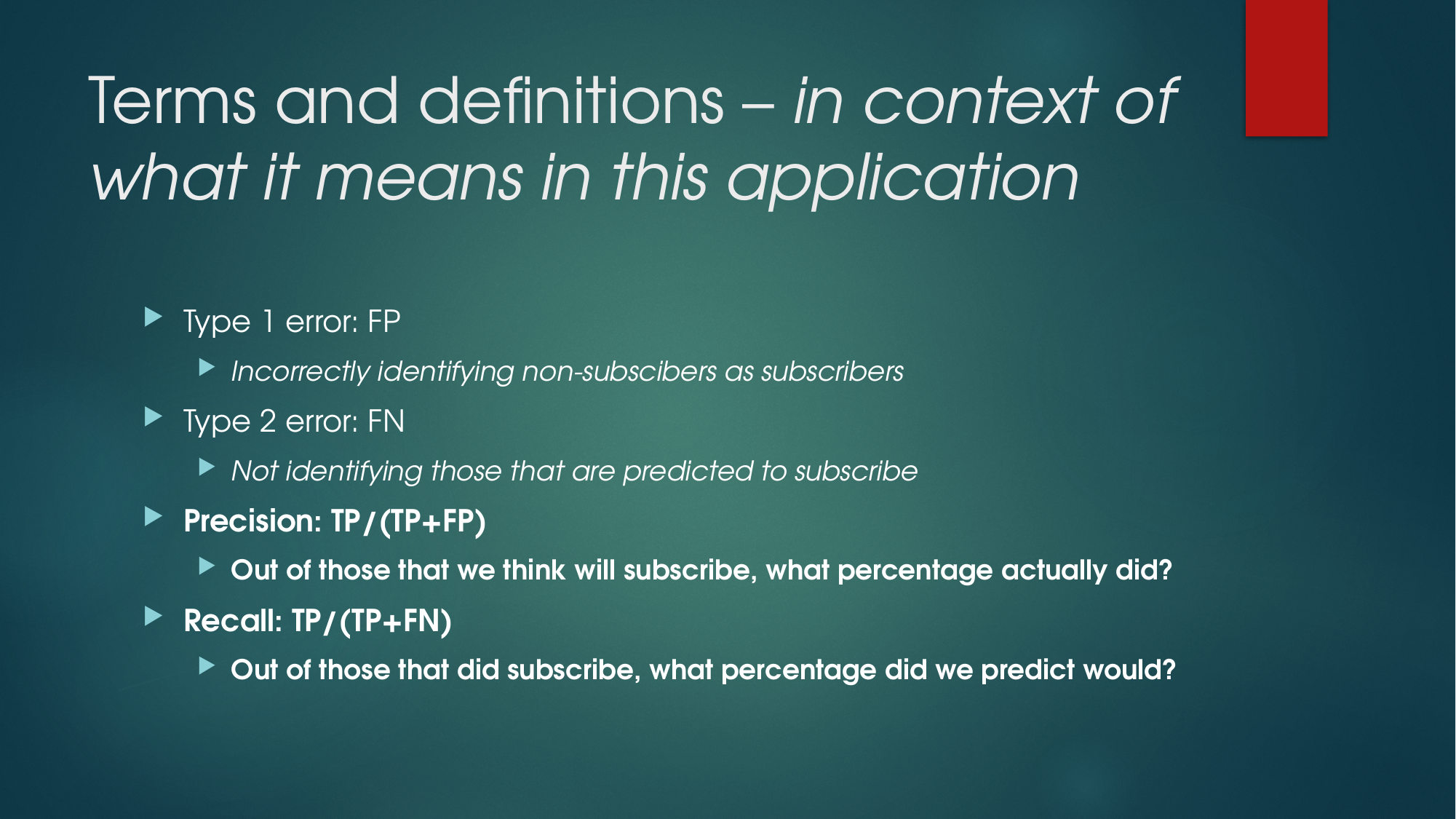

# Terms and definitions – in context of what it means in this application

Type 1 error: FP
Incorrectly identifying non-subscibers as subscribers
Type 2 error: FN
Not identifying those that are predicted to subscribe
Precision: TP/(TP+FP)
Out of those that we think will subscribe, what percentage actually did?
Recall: TP/(TP+FN)
Out of those that did subscribe, what percentage did we predict would?